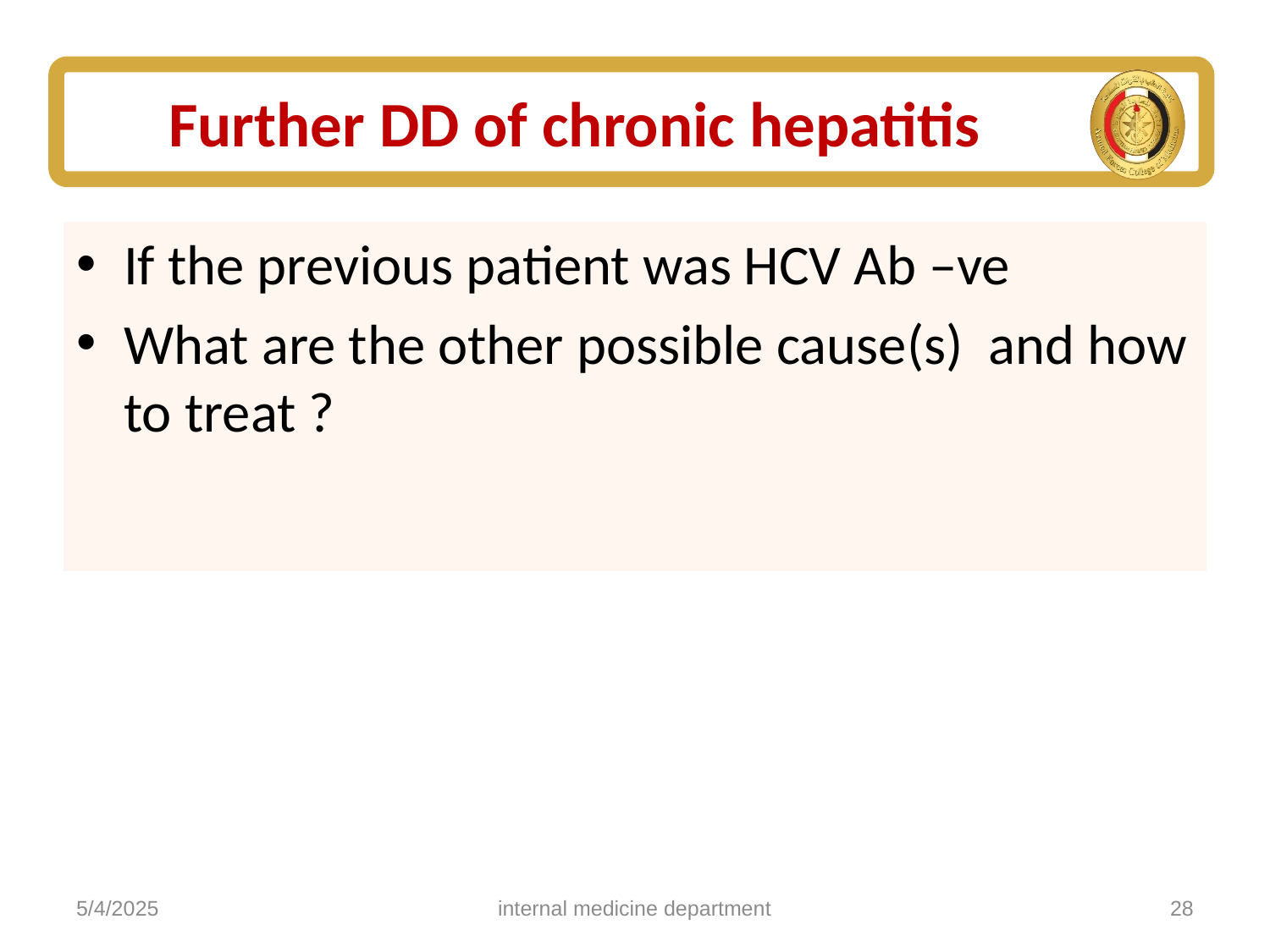

# Further DD of chronic hepatitis
If the previous patient was HCV Ab –ve
What are the other possible cause(s)  and how to treat ?
5/4/2025
internal medicine department
28